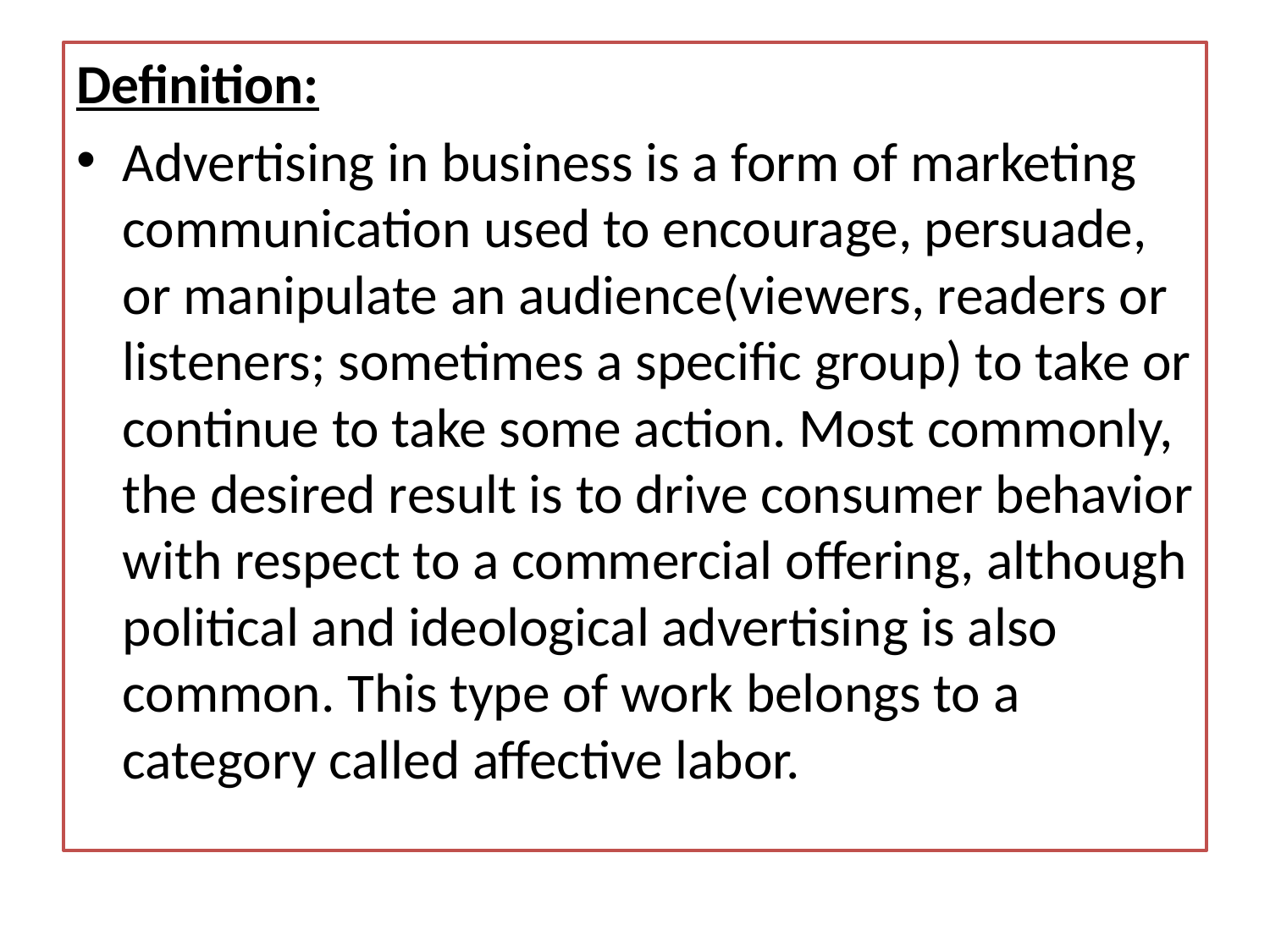

Definition:
Advertising in business is a form of marketing communication used to encourage, persuade, or manipulate an audience(viewers, readers or listeners; sometimes a specific group) to take or continue to take some action. Most commonly, the desired result is to drive consumer behavior with respect to a commercial offering, although political and ideological advertising is also common. This type of work belongs to a category called affective labor.